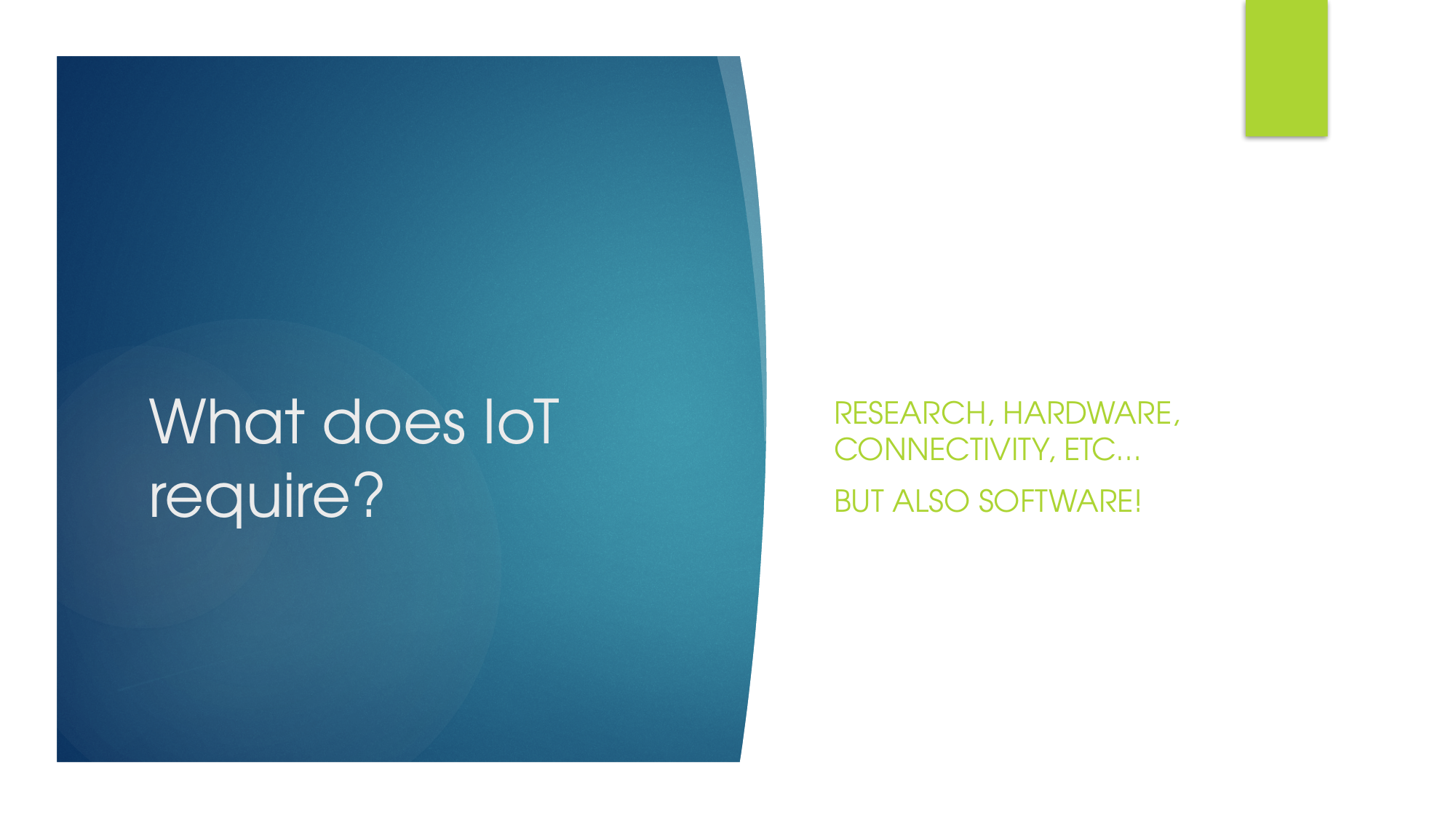

Research, hardware, connectivity, etc…
But also software!
# What does IoT require?